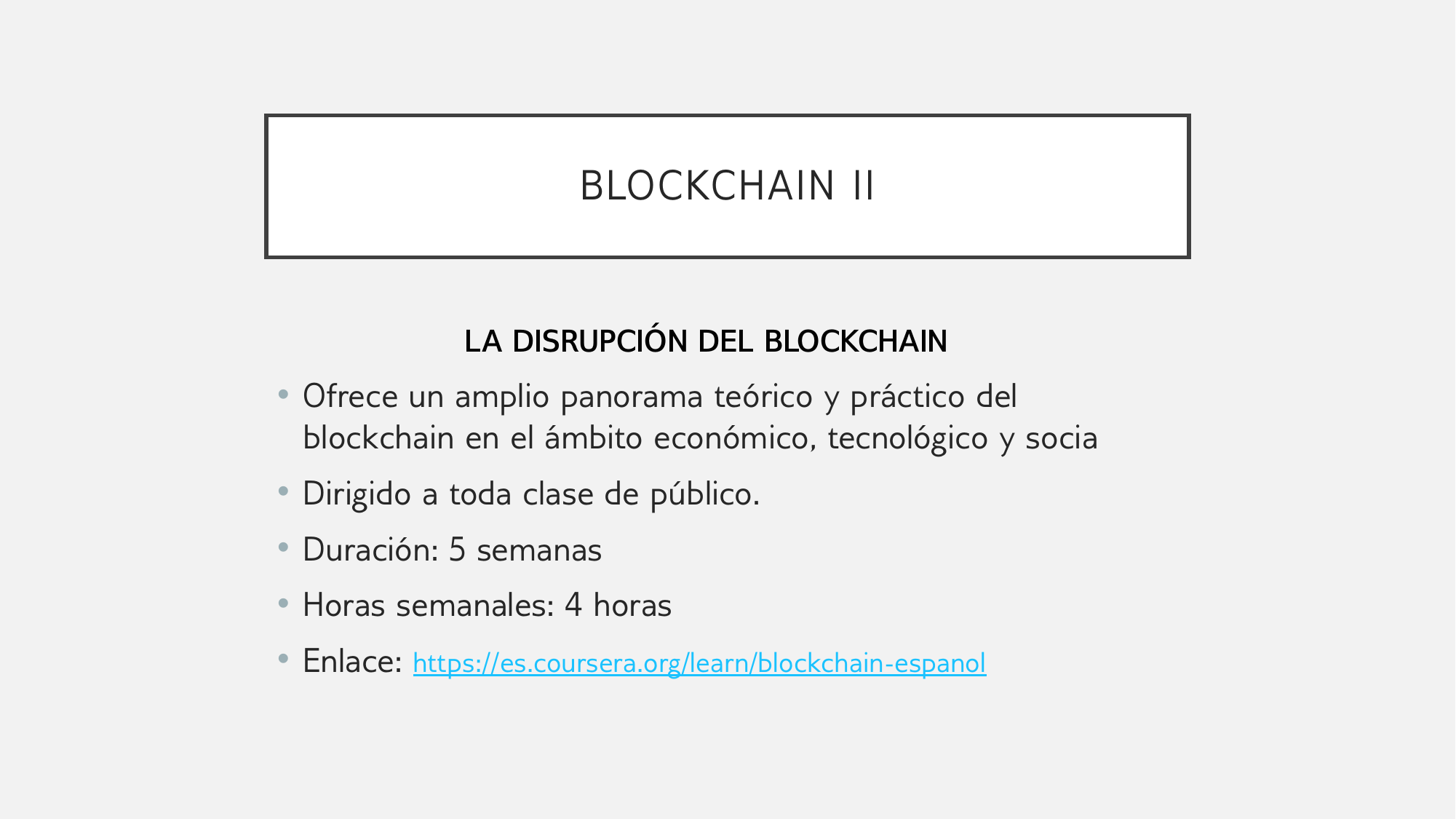

# Blockchain II
LA DISRUPCIÓN DEL BLOCKCHAIN
Ofrece un amplio panorama teórico y práctico del blockchain en el ámbito económico, tecnológico y socia
Dirigido a toda clase de público.
Duración: 5 semanas
Horas semanales: 4 horas
Enlace: https://es.coursera.org/learn/blockchain-espanol